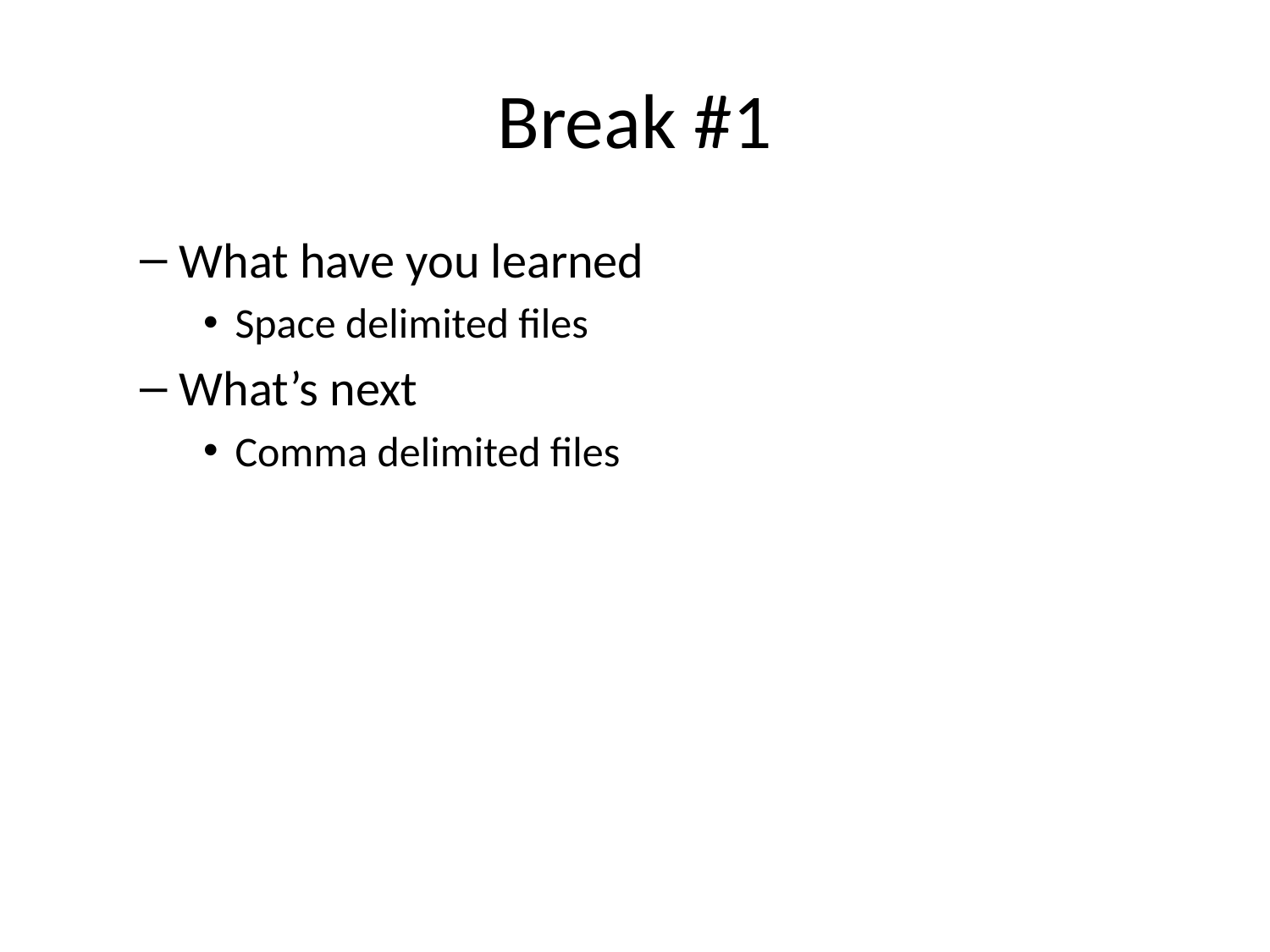

# Break #1
What have you learned
Space delimited files
What’s next
Comma delimited files